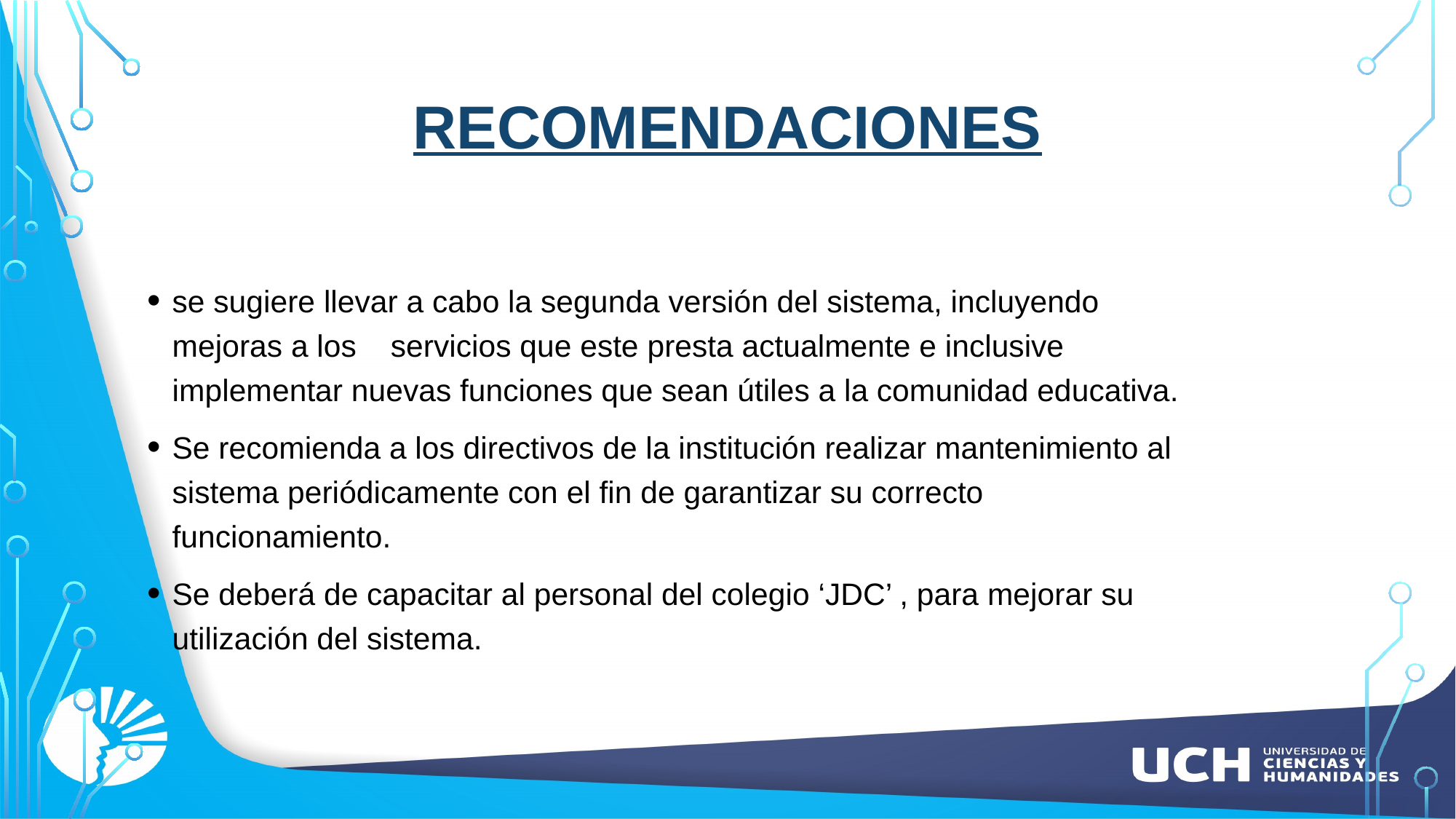

# RECOMENDACIONES
se sugiere llevar a cabo la segunda versión del sistema, incluyendo mejoras a los    servicios que este presta actualmente e inclusive implementar nuevas funciones que sean útiles a la comunidad educativa.
Se recomienda a los directivos de la institución realizar mantenimiento al sistema periódicamente con el fin de garantizar su correcto funcionamiento.
Se deberá de capacitar al personal del colegio ‘JDC’ , para mejorar su utilización del sistema.